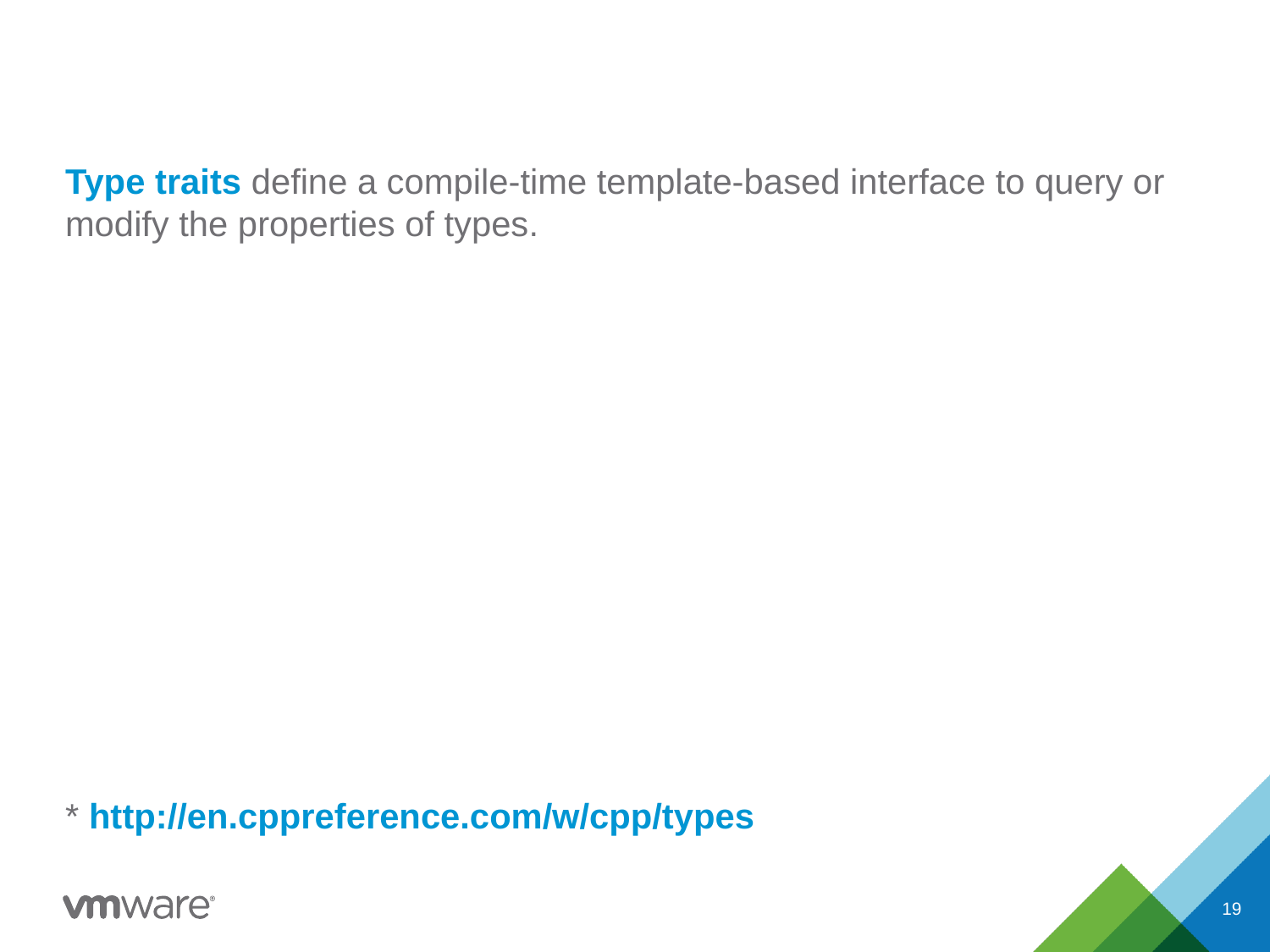

Type traits define a compile-time template-based interface to query or modify the properties of types.

* http://en.cppreference.com/w/cpp/types
19